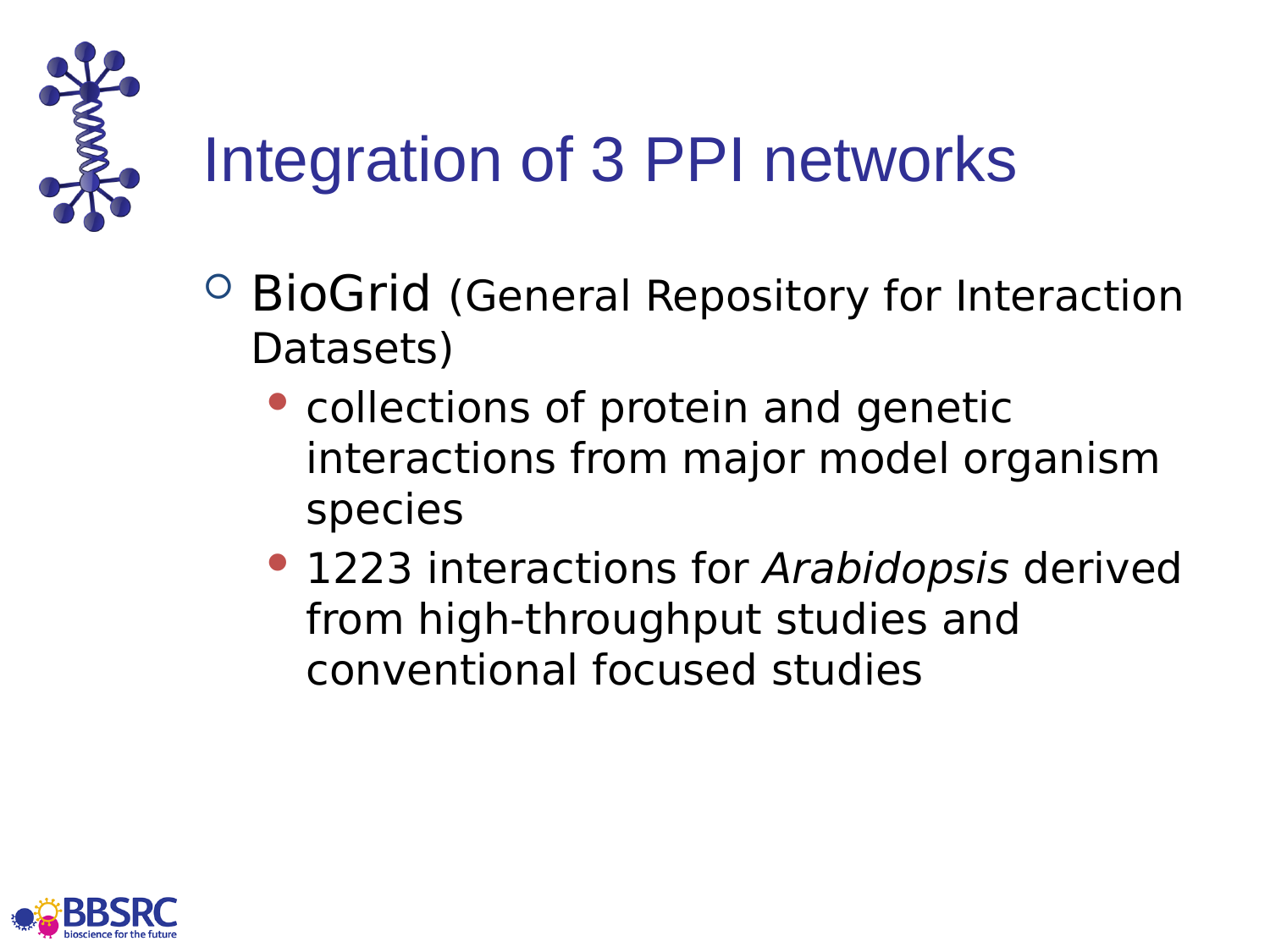

# Integration of 3 PPI networks
BioGrid (General Repository for Interaction Datasets)
collections of protein and genetic interactions from major model organism species
1223 interactions for Arabidopsis derived from high-throughput studies and conventional focused studies